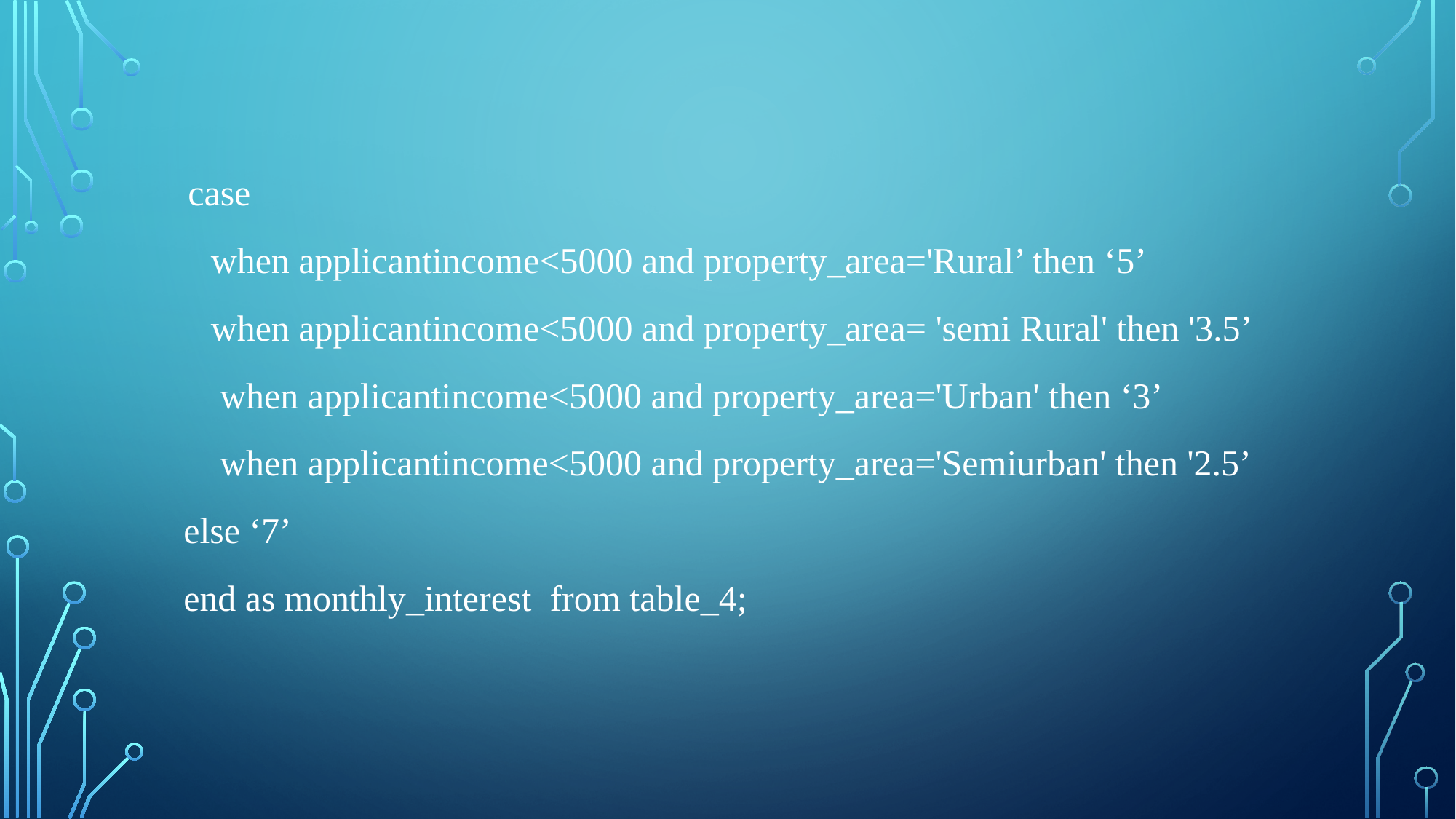

case
       when applicantincome<5000 and property_area='Rural’ then ‘5’
       when applicantincome<5000 and property_area= 'semi Rural' then '3.5’
        when applicantincome<5000 and property_area='Urban' then ‘3’
        when applicantincome<5000 and property_area='Semiurban' then '2.5’
    else ‘7’
    end as monthly_interest  from table_4;